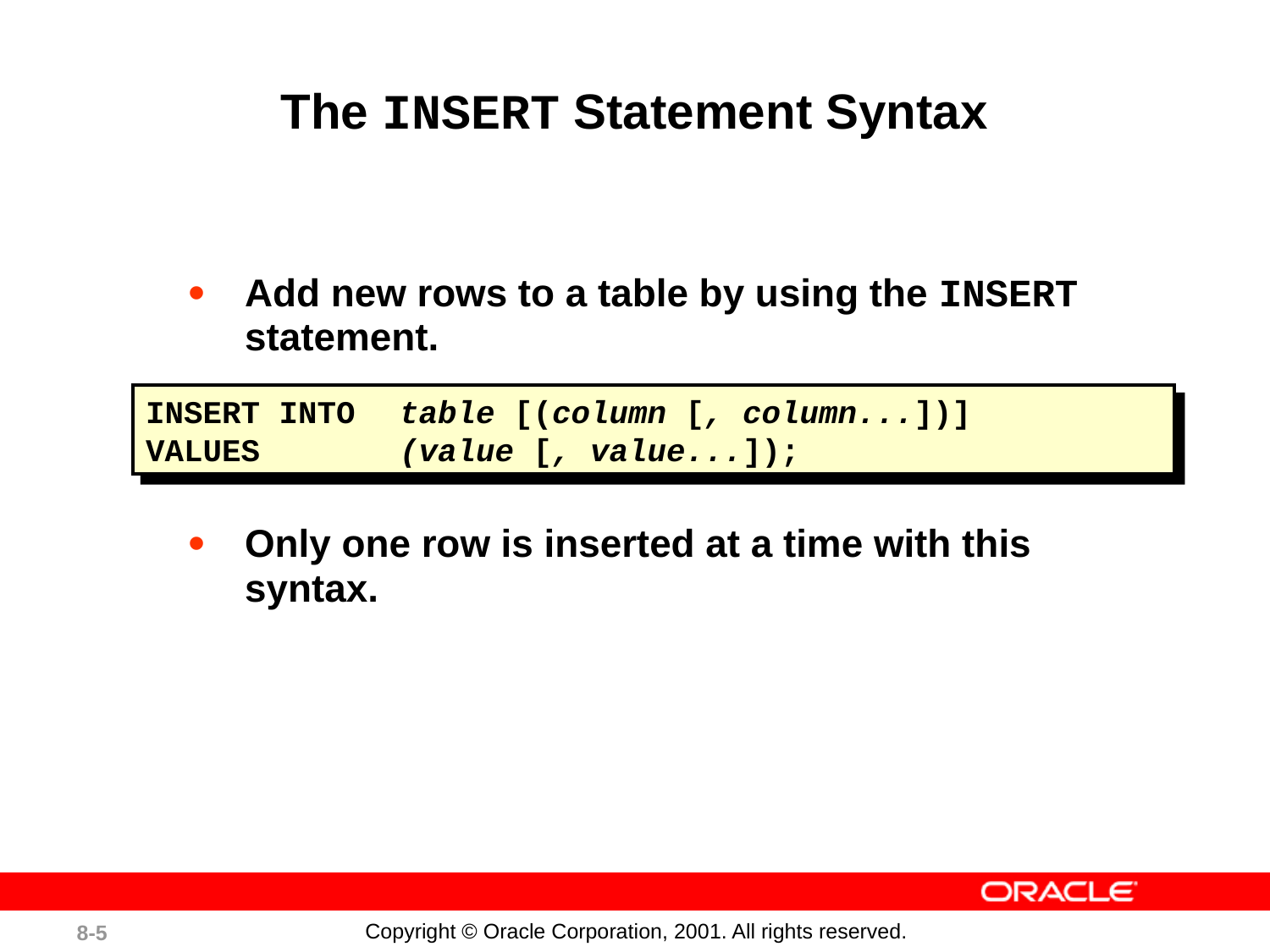

# The INSERT Statement Syntax
Add new rows to a table by using the INSERT statement.

Only one row is inserted at a time with this syntax.
INSERT INTO	table [(column [, column...])]
VALUES		(value [, value...]);